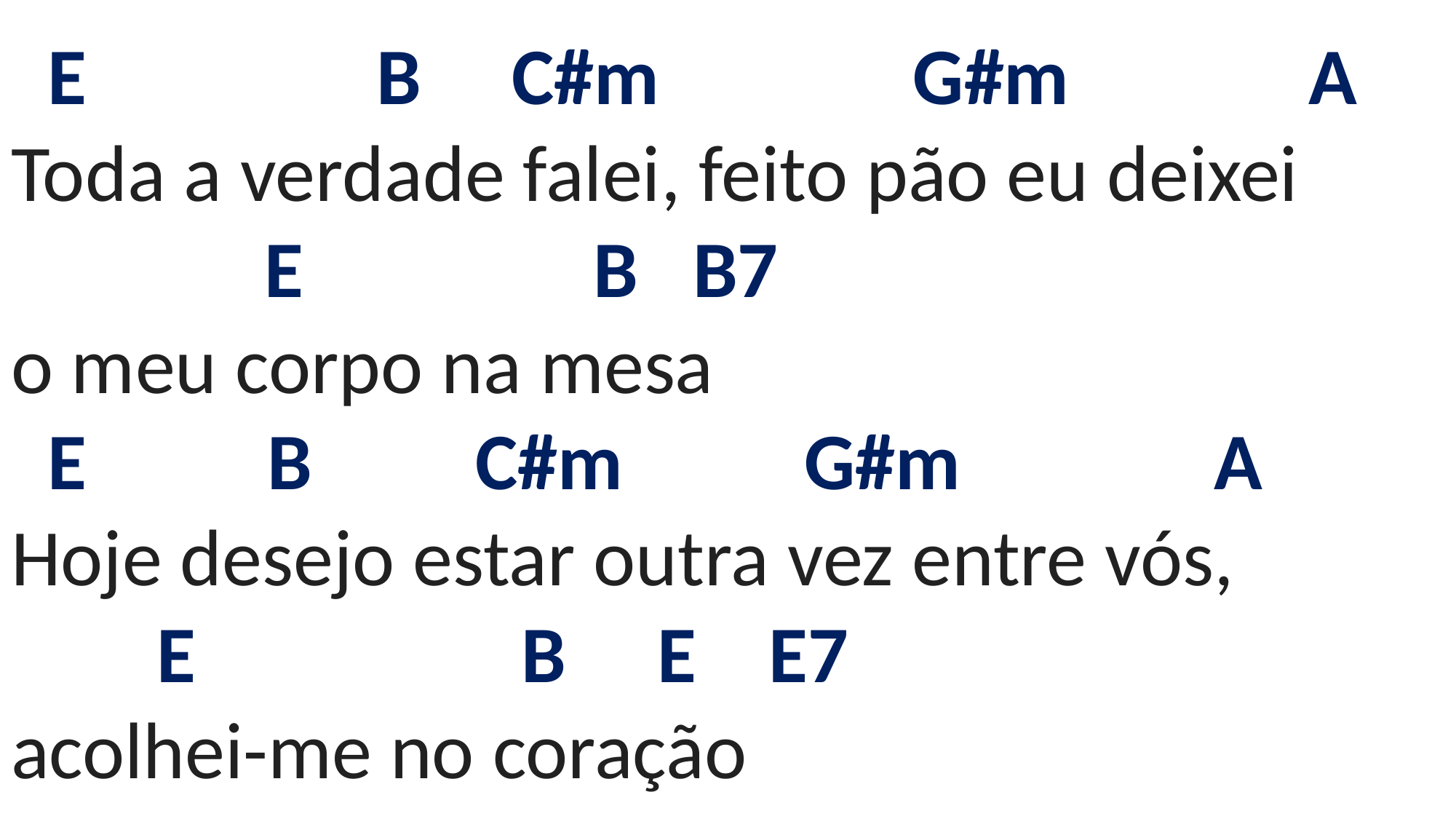

# E                B     C#m              G#m             A Toda a verdade falei, feito pão eu deixei E                B   B7 o meu corpo na mesa E          B         C#m          G#m              A Hoje desejo estar outra vez entre vós, E                  B     E    E7 acolhei-me no coração